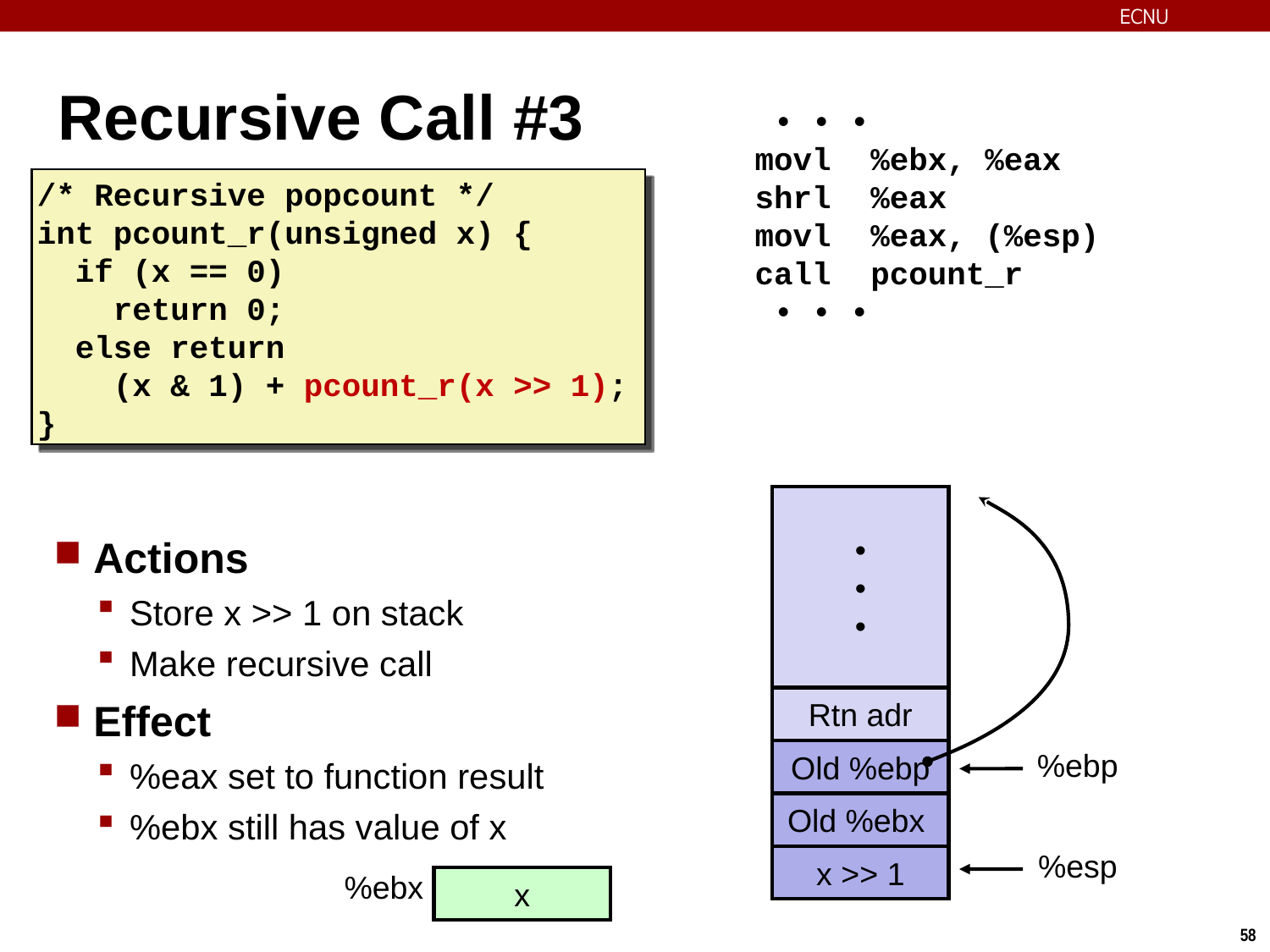

ECNU
# Recursive Call #3
	 • • •
	movl	  %ebx, %eax
	shrl	  %eax
	movl	  %eax, (%esp)
	call	  pcount_r
	 • • •

/* Recursive popcount */
int pcount_r(unsigned x) {
  if (x == 0)
    return 0;
  else return
    (x & 1) + pcount_r(x >> 1);
}

•
•
•

Actions
Store x >> 1 on stack
Make recursive call
Effect
%eax set to function result
%ebx still has value of x
Rtn adr
Old %ebp
%ebp

Old %ebx
x >> 1
%esp
%ebx
x